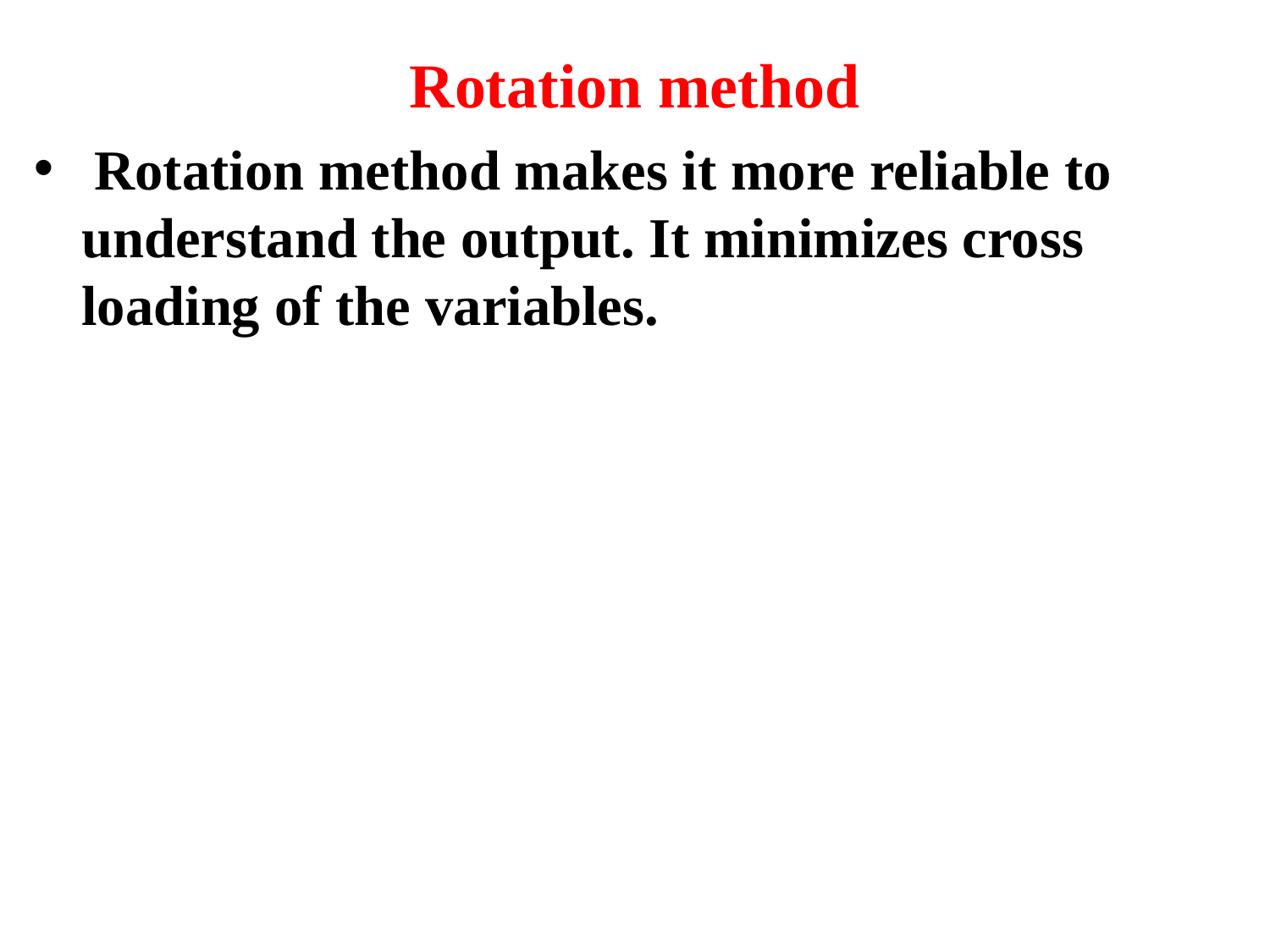

# Rotation method
 Rotation method makes it more reliable to understand the output. It minimizes cross loading of the variables.